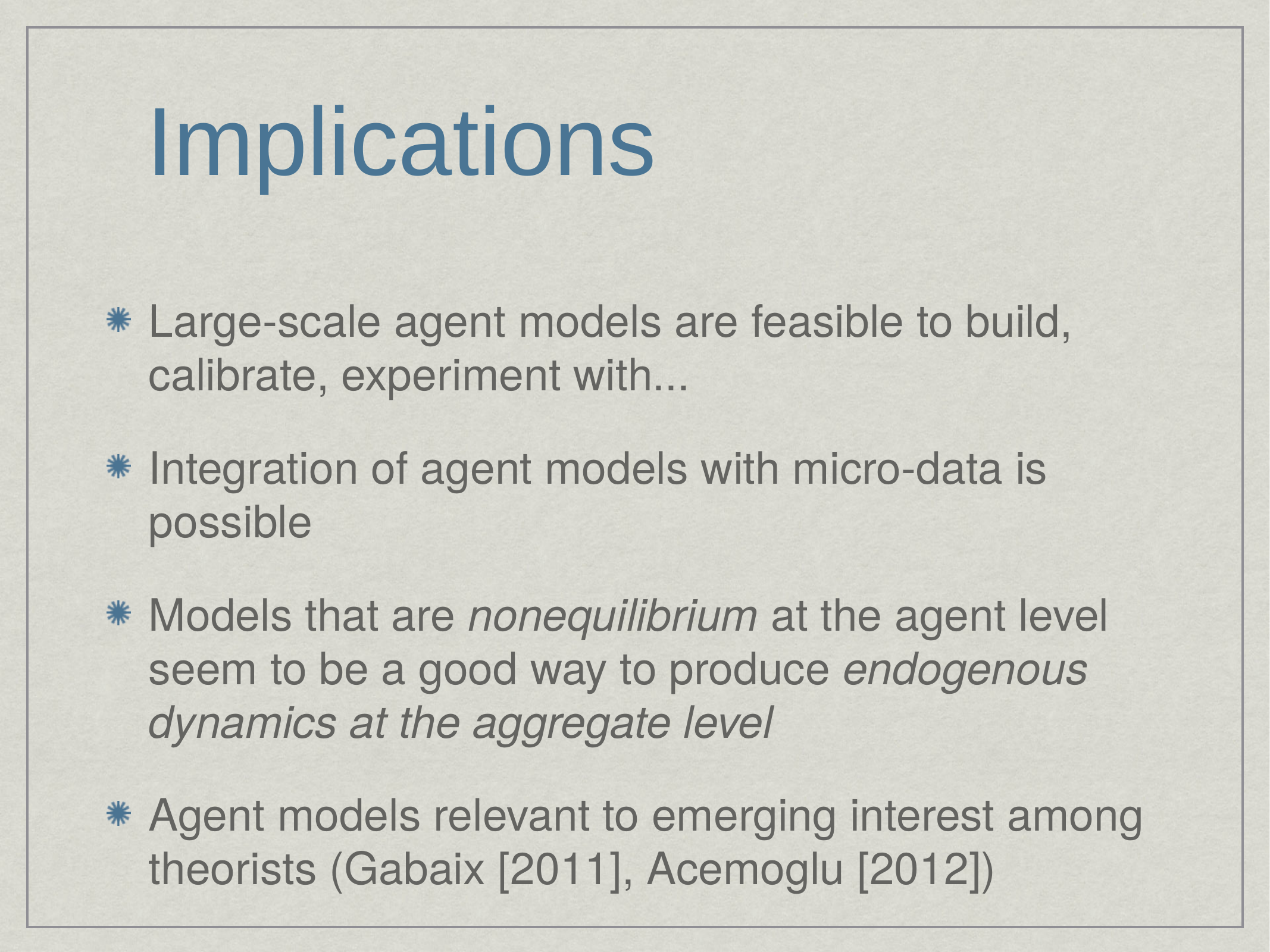

# Implications
Large-scale agent models are feasible to build, calibrate, experiment with...
Integration of agent models with micro-data is possible
Models that are nonequilibrium at the agent level seem to be a good way to produce endogenous dynamics at the aggregate level
Agent models relevant to emerging interest among theorists (Gabaix [2011], Acemoglu [2012])